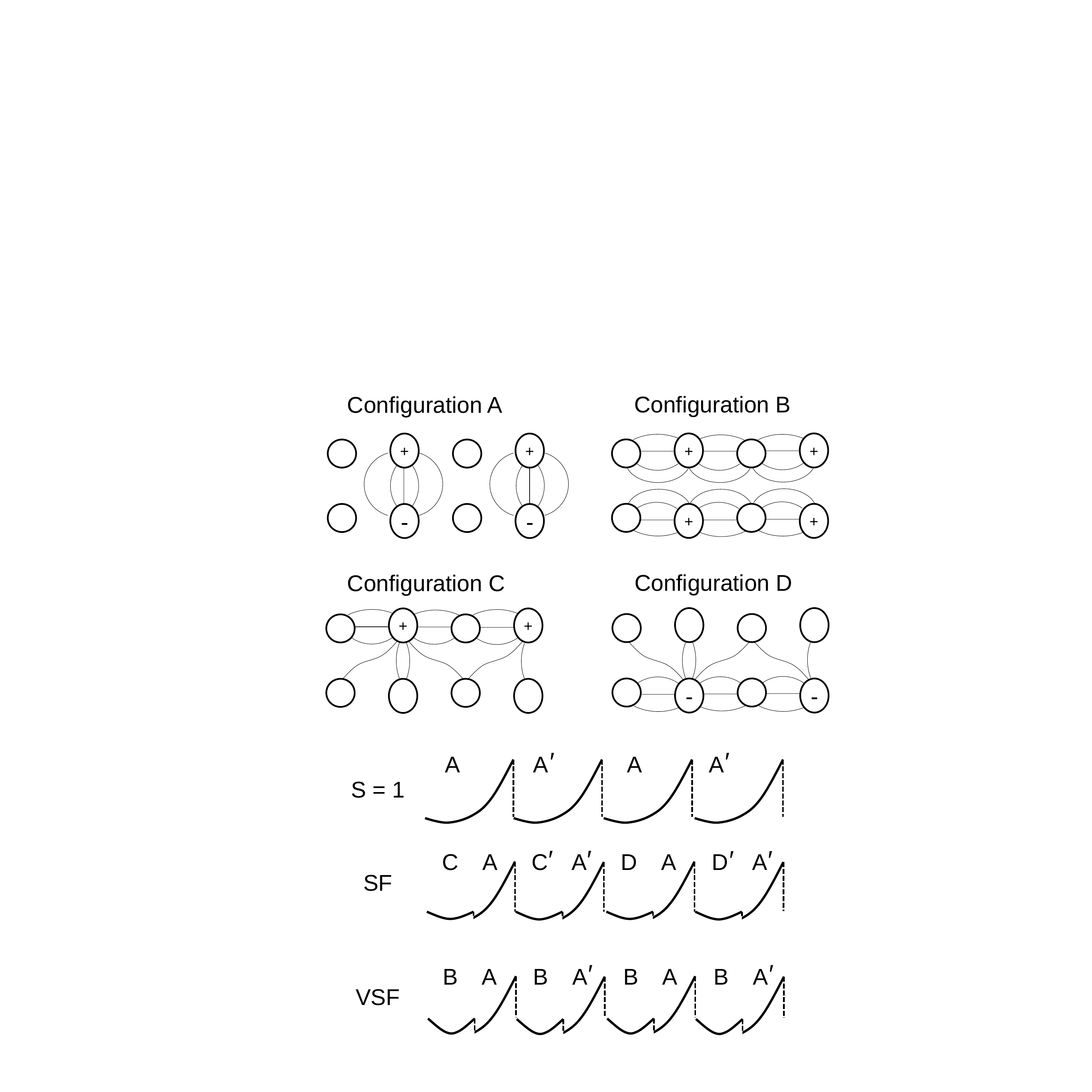

Configuration B

+
+

+

+

Configuration A
+
+

-

-
Configuration D
Configuration C

+
+

-
-

′
′
A           A
A            A

S = 1
′
′
′
′
C    A
D    A

C    A
D    A
SF
′
′
 B    A
 B    A

 B    A
 B    A
VSF